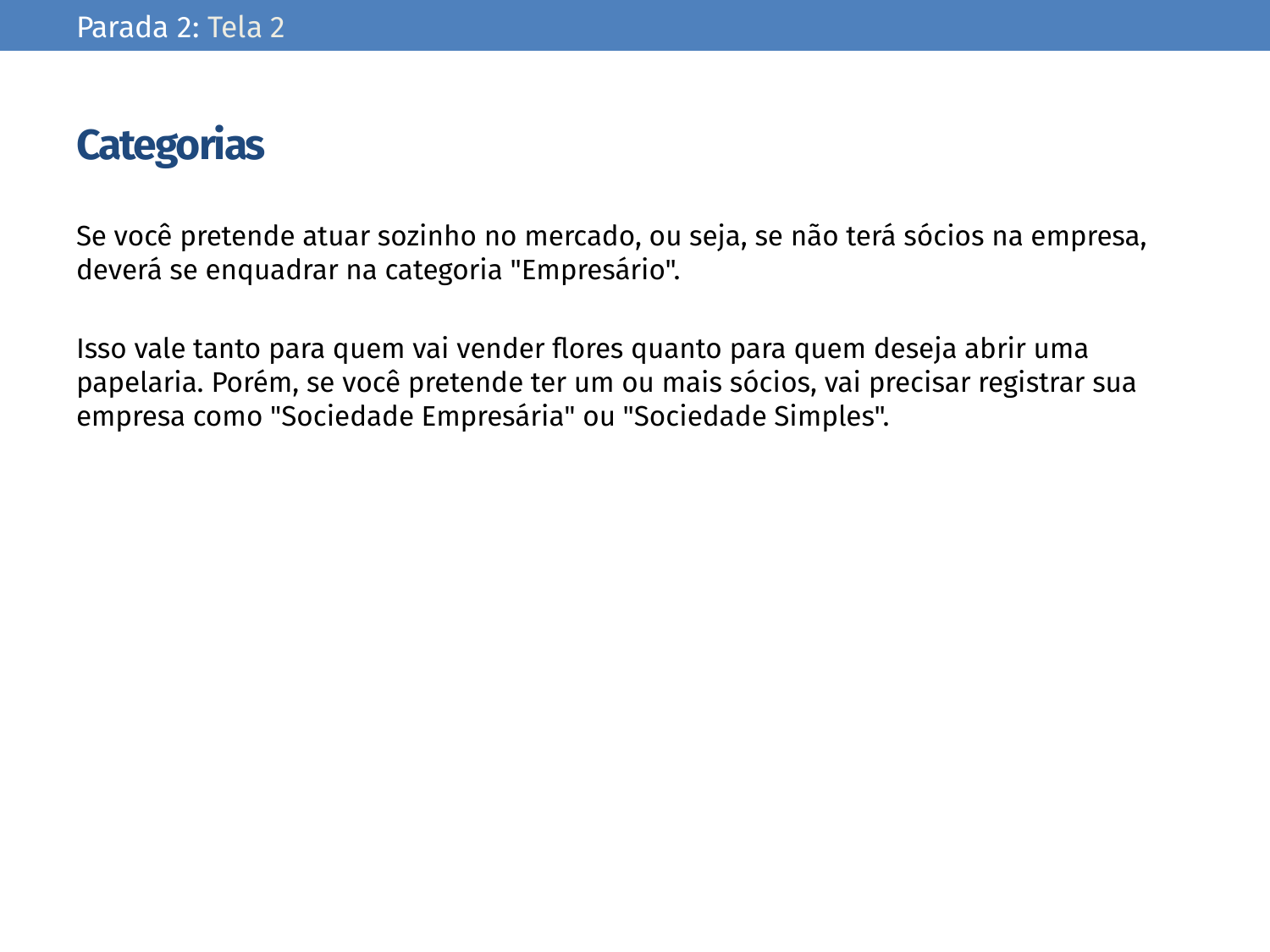

Parada 2: Tela 2
# Categorias
Se você pretende atuar sozinho no mercado, ou seja, se não terá sócios na empresa, deverá se enquadrar na categoria "Empresário".

Isso vale tanto para quem vai vender flores quanto para quem deseja abrir uma papelaria. Porém, se você pretende ter um ou mais sócios, vai precisar registrar sua empresa como "Sociedade Empresária" ou "Sociedade Simples".